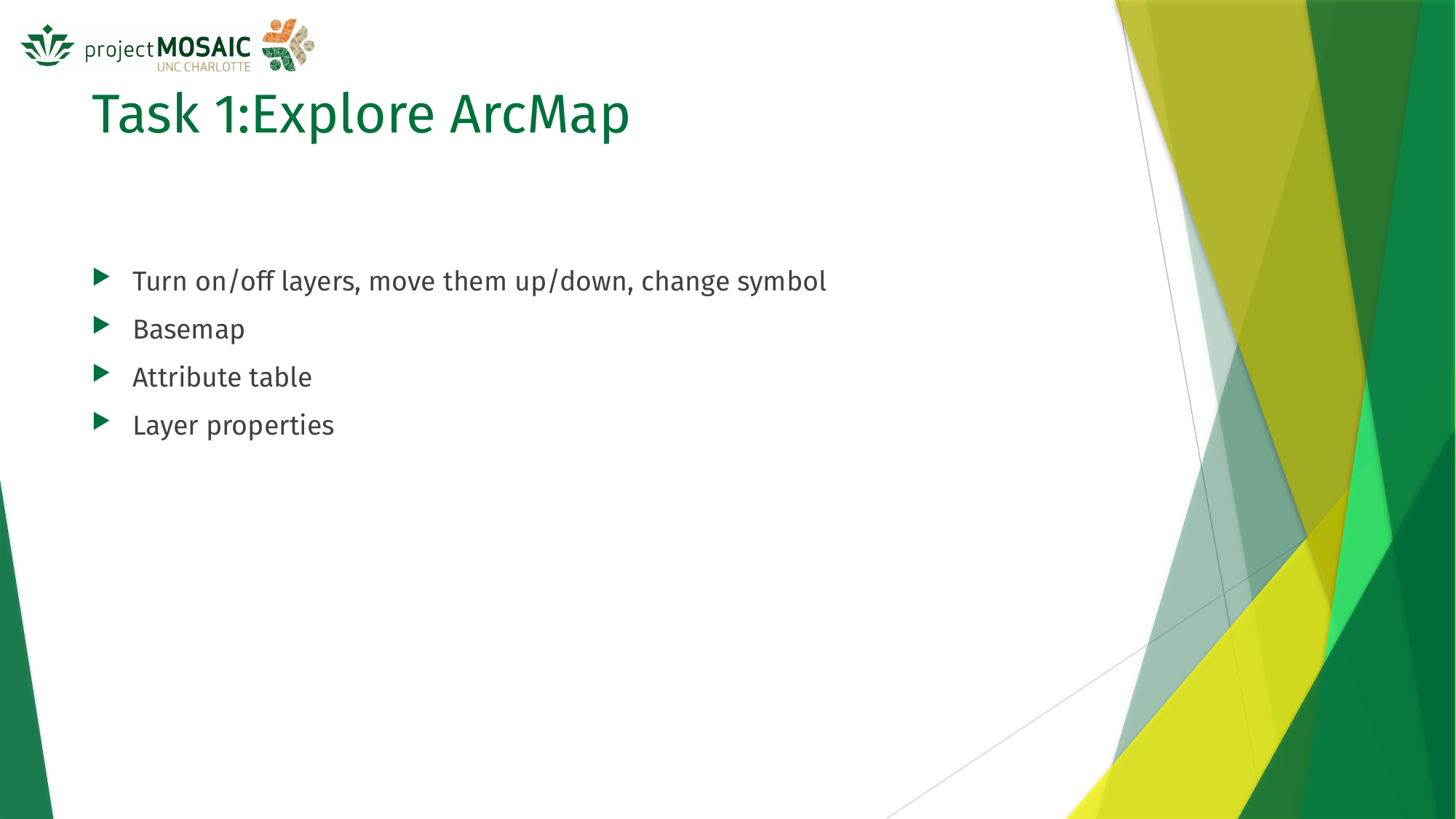

# Task 1:Explore ArcMap
Turn on/off layers, move them up/down, change symbol
Basemap
Attribute table
Layer properties